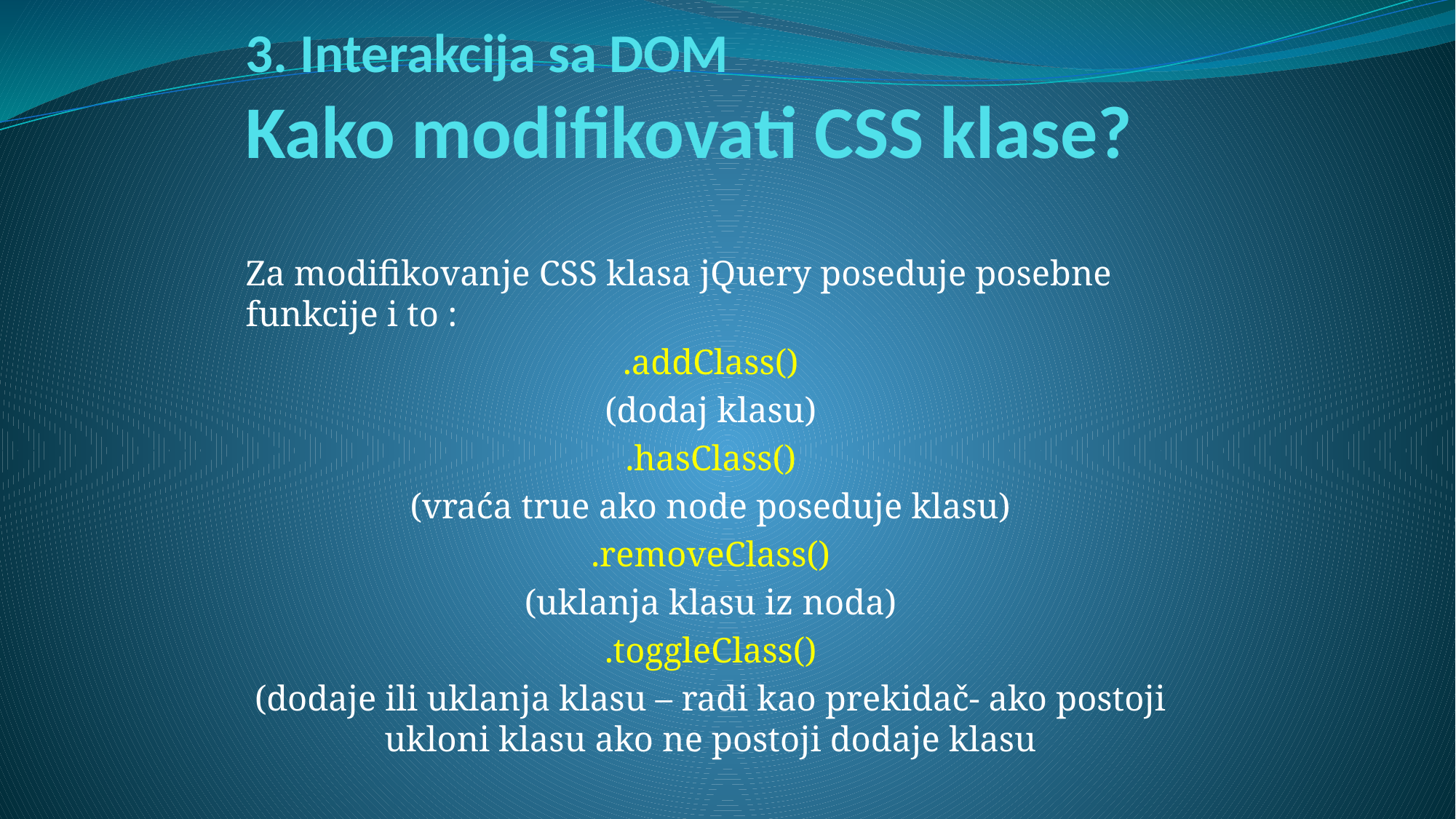

# 3. Interakcija sa DOM Kako modifikovati CSS klase?
Za modifikovanje CSS klasa jQuery poseduje posebne funkcije i to :
.addClass()
(dodaj klasu)
.hasClass()
(vraća true ako node poseduje klasu)
.removeClass()
(uklanja klasu iz noda)
.toggleClass()
(dodaje ili uklanja klasu – radi kao prekidač- ako postoji ukloni klasu ako ne postoji dodaje klasu